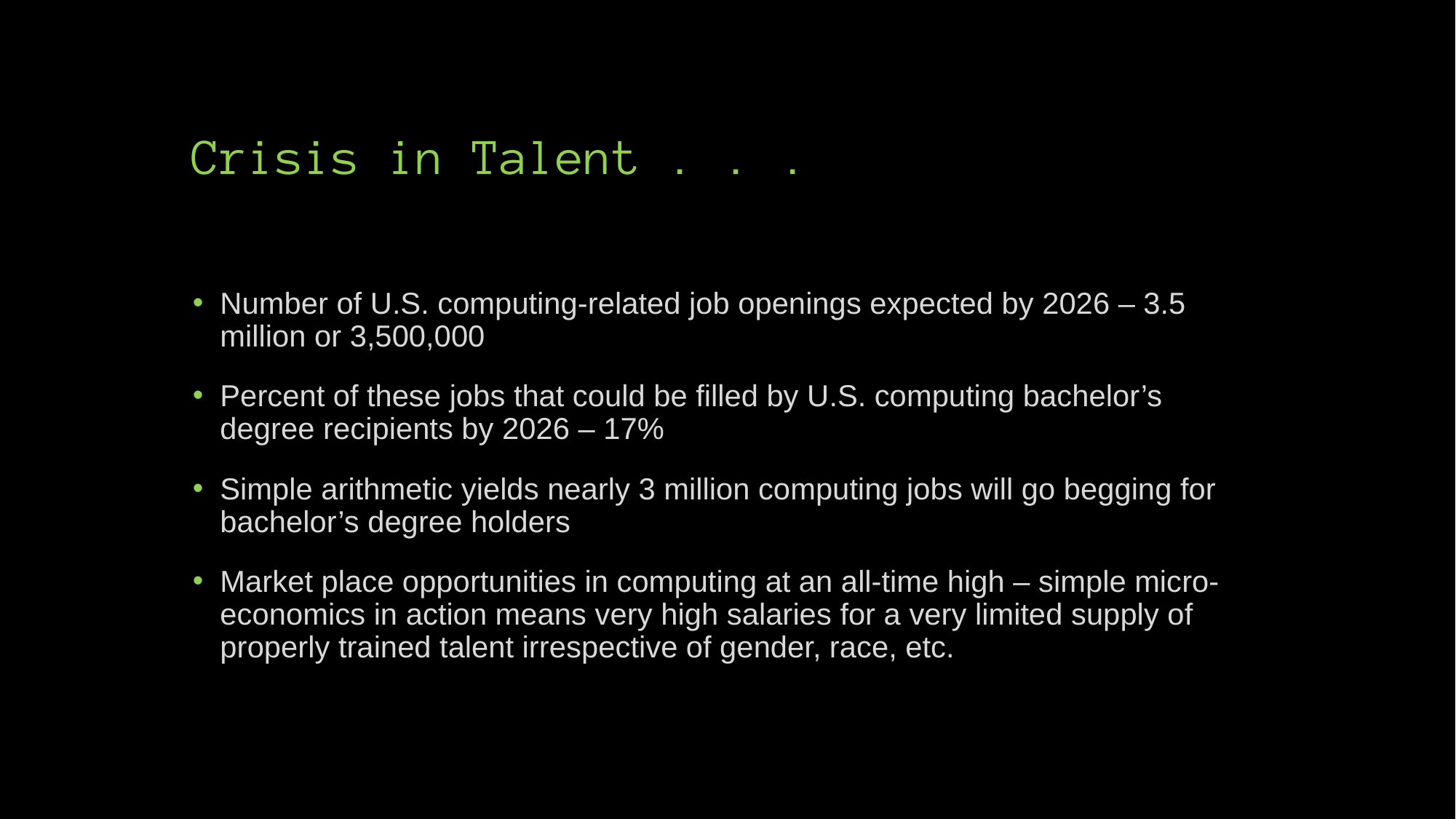

# Crisis in Talent . . .

Number of U.S. computing-related job openings expected by 2026 – 3.5 million or 3,500,000
Percent of these jobs that could be filled by U.S. computing bachelor’s degree recipients by 2026 – 17%
Simple arithmetic yields nearly 3 million computing jobs will go begging for bachelor’s degree holders
Market place opportunities in computing at an all-time high – simple micro-economics in action means very high salaries for a very limited supply of properly trained talent irrespective of gender, race, etc.